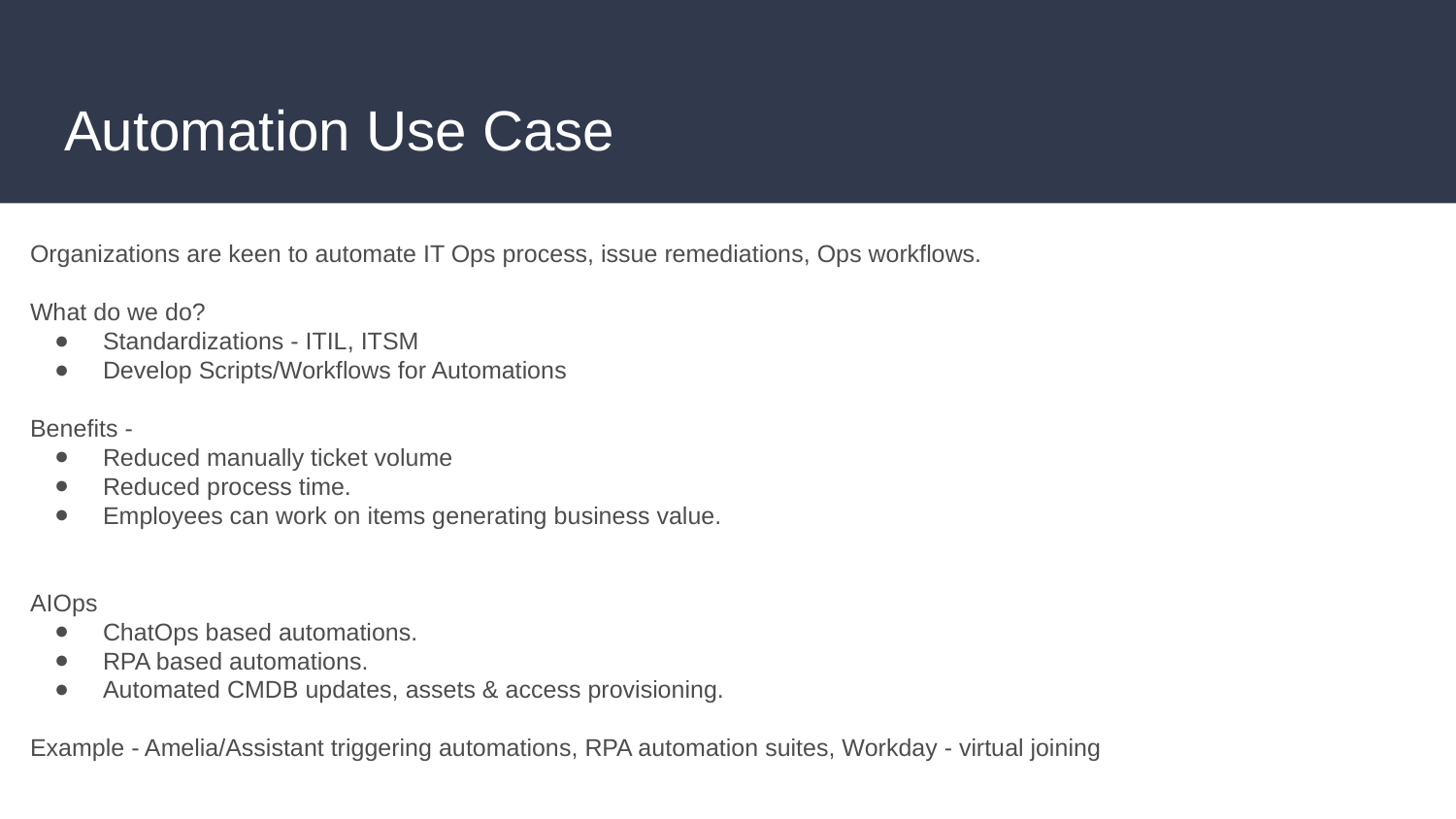

# Automation Use Case
Organizations are keen to automate IT Ops process, issue remediations, Ops workflows.

What do we do?
Standardizations - ITIL, ITSM
Develop Scripts/Workflows for Automations

Benefits -
Reduced manually ticket volume
Reduced process time.
Employees can work on items generating business value.

AIOps
ChatOps based automations.
RPA based automations.
Automated CMDB updates, assets & access provisioning.

Example - Amelia/Assistant triggering automations, RPA automation suites, Workday - virtual joining